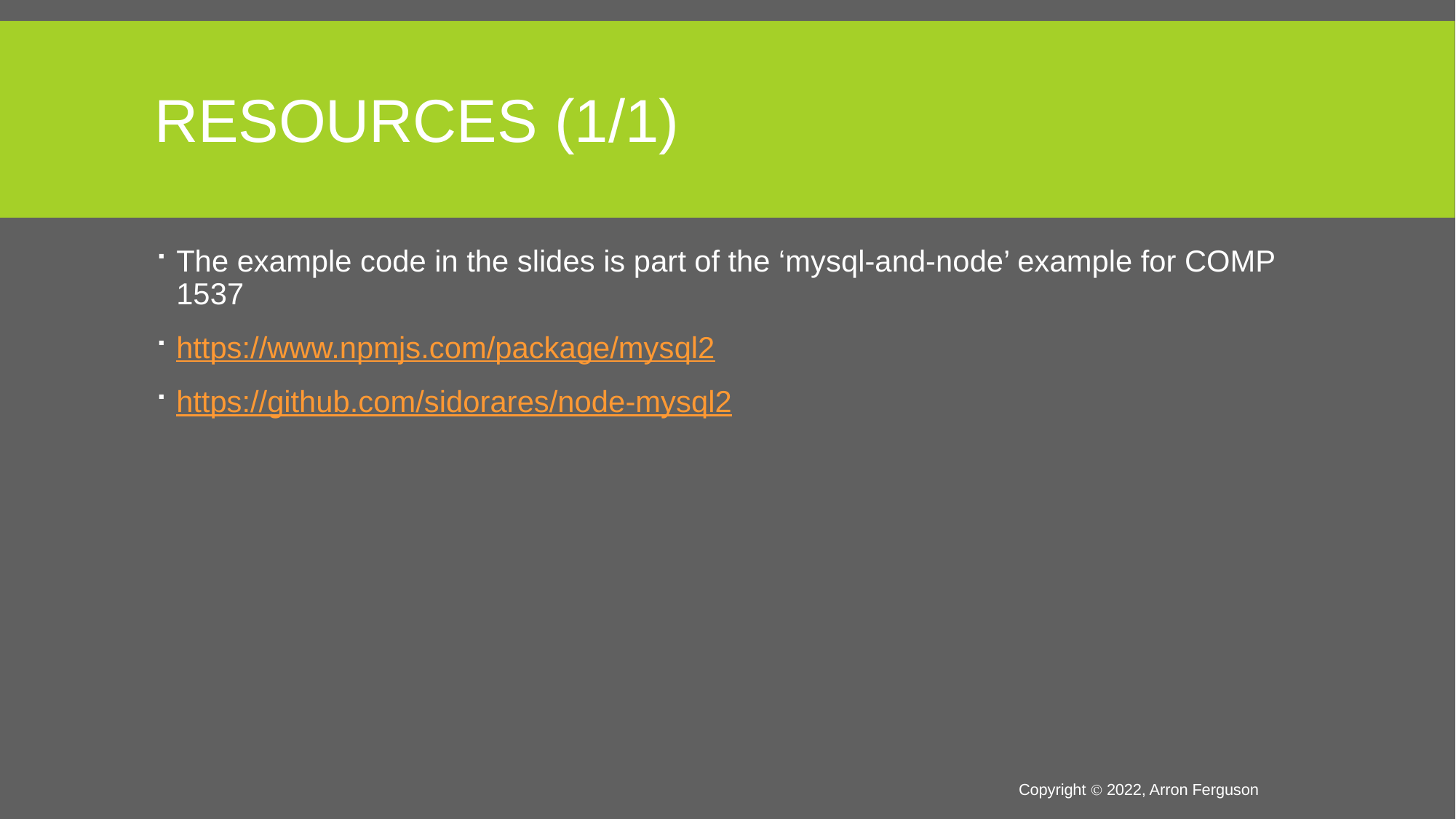

# Resources (1/1)
The example code in the slides is part of the ‘mysql-and-node’ example for COMP 1537
https://www.npmjs.com/package/mysql2
https://github.com/sidorares/node-mysql2

Copyright Ⓒ 2022, Arron Ferguson